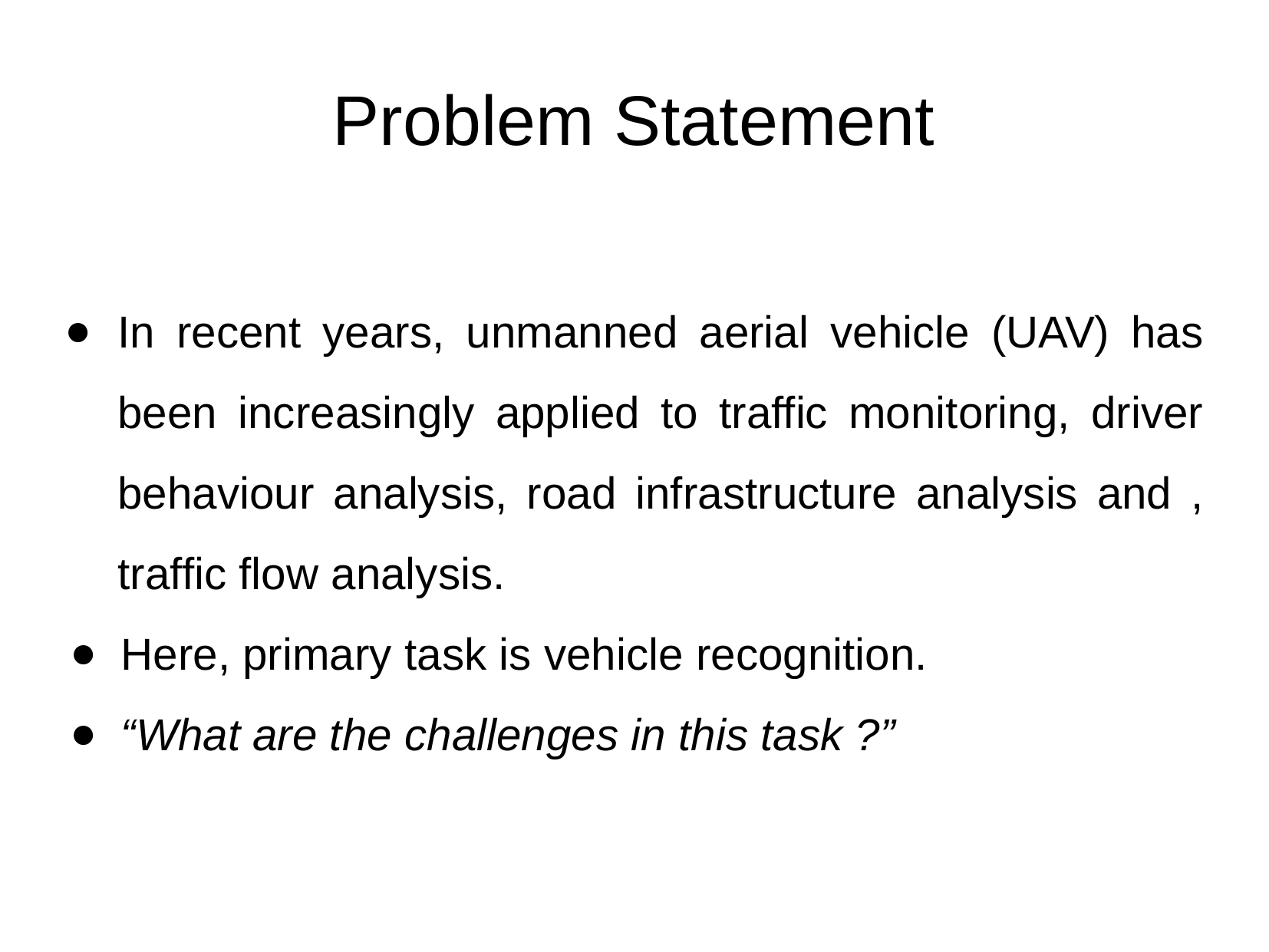

Problem Statement

In recent years, unmanned aerial vehicle (UAV) has been increasingly applied to traffic monitoring, driver behaviour analysis, road infrastructure analysis and , traffic flow analysis.
Here, primary task is vehicle recognition.
“What are the challenges in this task ?”